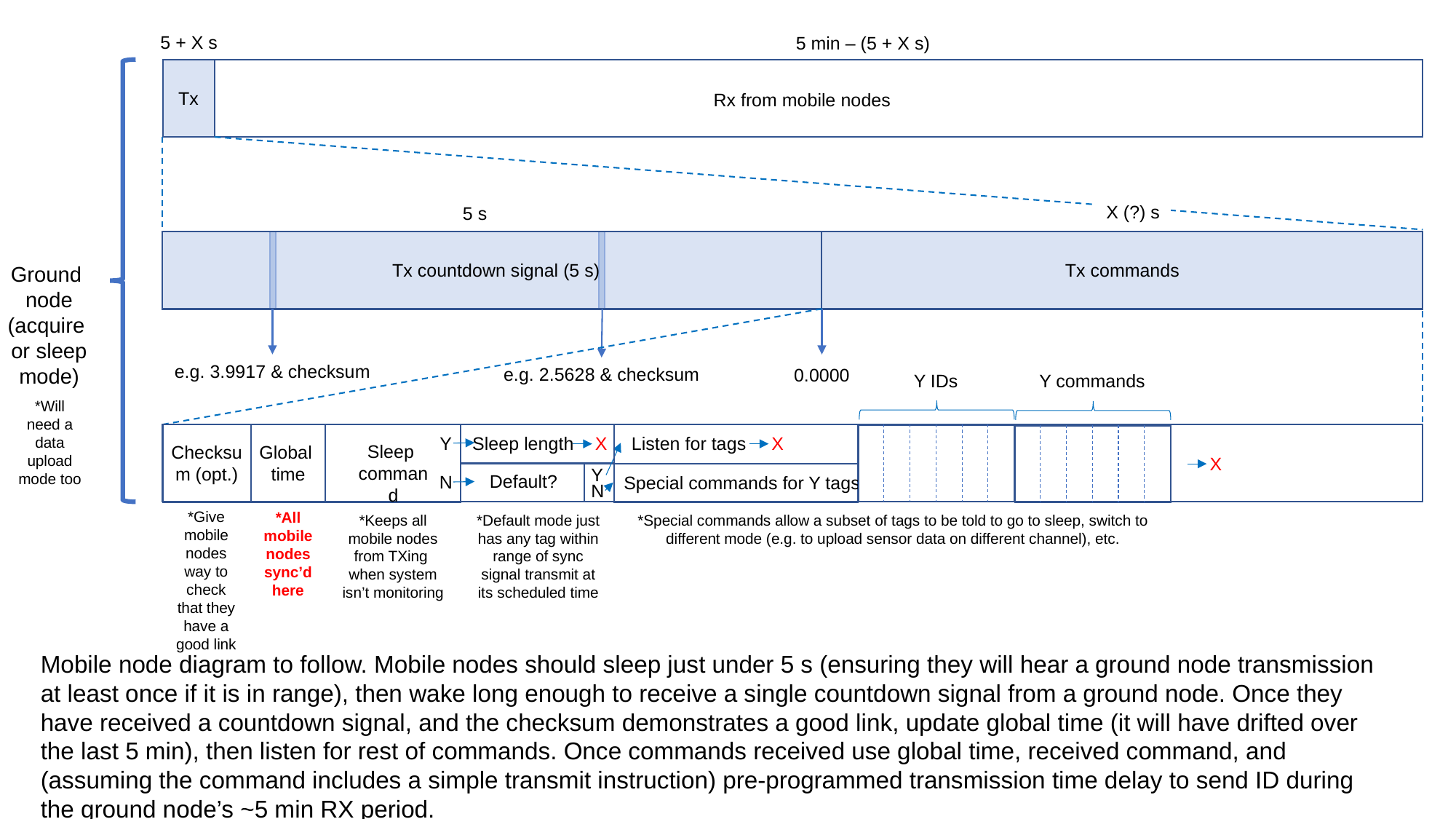

5 + X s
5 min – (5 + X s)

Tx
Rx from mobile nodes
X (?) s
5 s

Tx commands
Tx countdown signal (5 s)
Ground
node
(acquire
or sleep
mode)

e.g. 3.9917 & checksum
e.g. 2.5628 & checksum
0.0000
Y IDs
Y commands
*Will need a data upload mode too

Y
Sleep length
Listen for tags
X
X
Sleep
command
Global
time
Checksum (opt.)
X
Y

Default?
N
Special commands for Y tags
N
*Give mobile nodes way to check that they have a good link
*All mobile nodes sync’d here
*Keeps all mobile nodes from TXing
when system isn’t monitoring
*Default mode just has any tag within range of sync signal transmit at its scheduled time
*Special commands allow a subset of tags to be told to go to sleep, switch to different mode (e.g. to upload sensor data on different channel), etc.
Mobile node diagram to follow. Mobile nodes should sleep just under 5 s (ensuring they will hear a ground node transmission at least once if it is in range), then wake long enough to receive a single countdown signal from a ground node. Once they have received a countdown signal, and the checksum demonstrates a good link, update global time (it will have drifted over the last 5 min), then listen for rest of commands. Once commands received use global time, received command, and (assuming the command includes a simple transmit instruction) pre-programmed transmission time delay to send ID during the ground node’s ~5 min RX period.